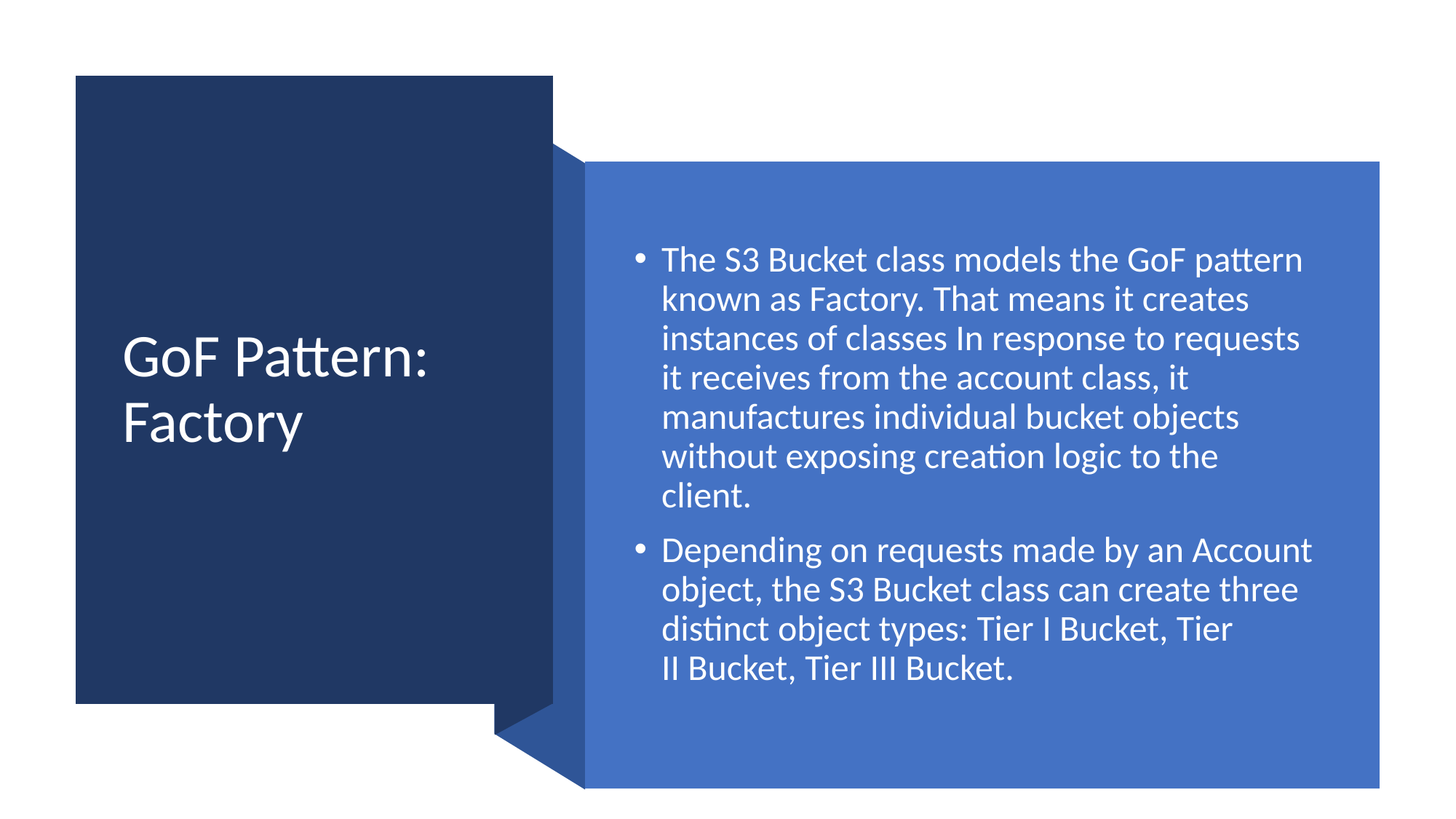

# GoF Pattern: Factory

The S3 Bucket class models the GoF pattern known as Factory. That means it creates instances of classes In response to requests it receives from the account class, it manufactures individual bucket objects without exposing creation logic to the client.
Depending on requests made by an Account object, the S3 Bucket class can create three distinct object types: Tier I Bucket, Tier II Bucket, Tier III Bucket.